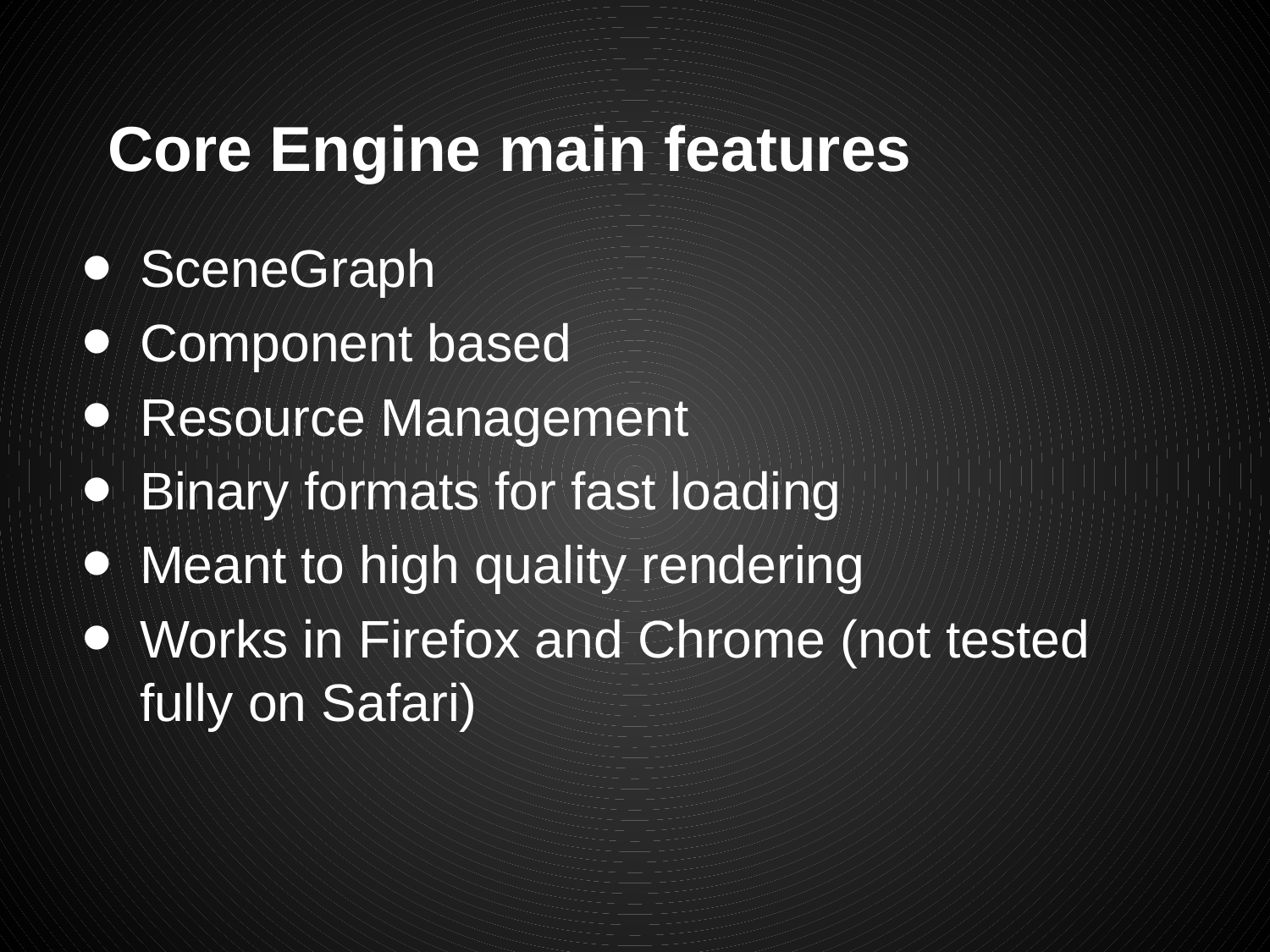

# Core Engine main features
SceneGraph
Component based
Resource Management
Binary formats for fast loading
Meant to high quality rendering
Works in Firefox and Chrome (not tested fully on Safari)